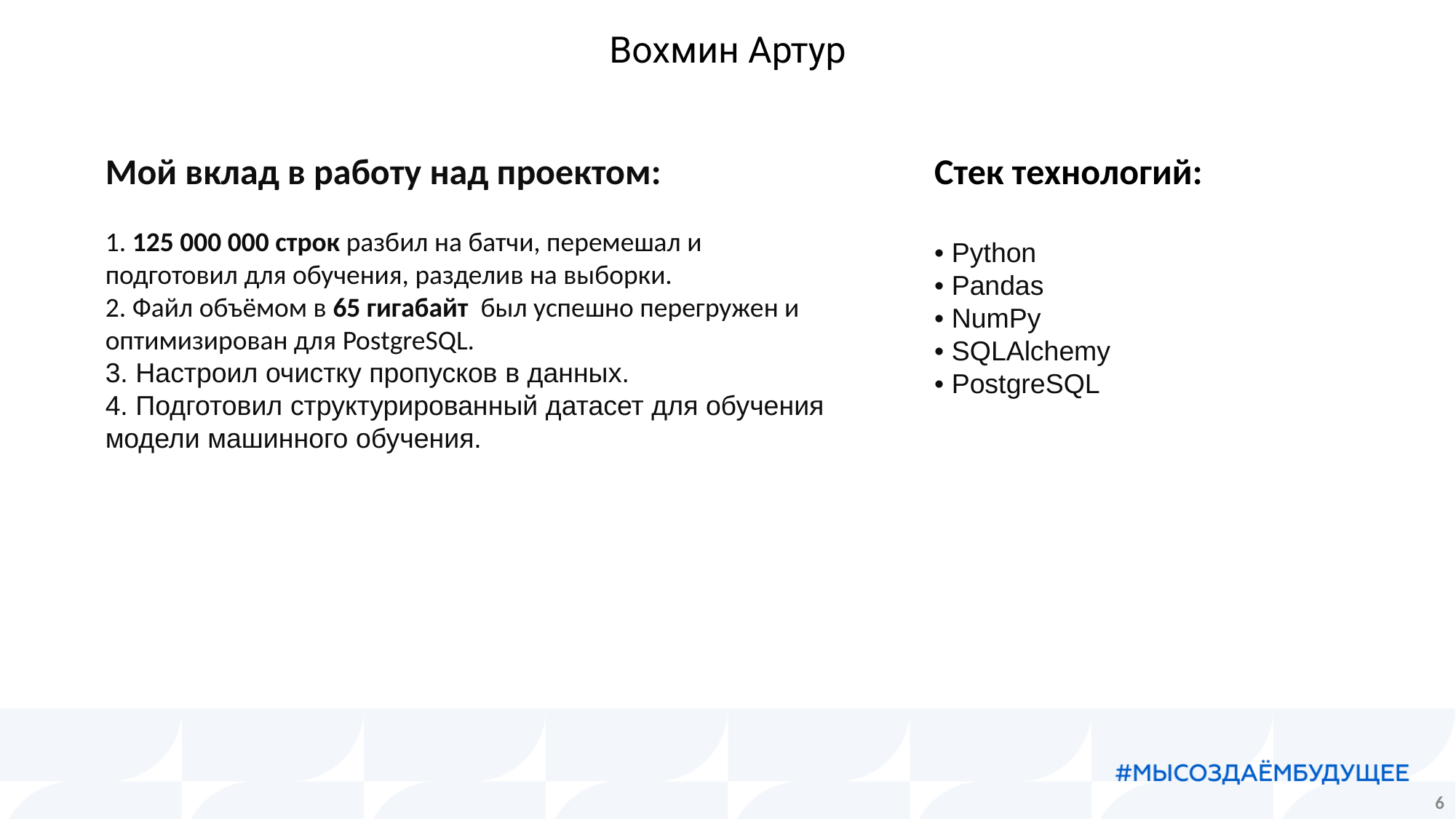

Вохмин Артур
Мой вклад в работу над проектом:
1. 125 000 000 строк разбил на батчи, перемешал и подготовил для обучения, разделив на выборки.
2. Файл объёмом в 65 гигабайт  был успешно перегружен и оптимизирован для PostgreSQL.
3. Настроил очистку пропусков в данных.
4. Подготовил структурированный датасет для обучения модели машинного обучения.
Стек технологий:

• Python
• Pandas
• NumPy
• SQLAlchemy
• PostgreSQL